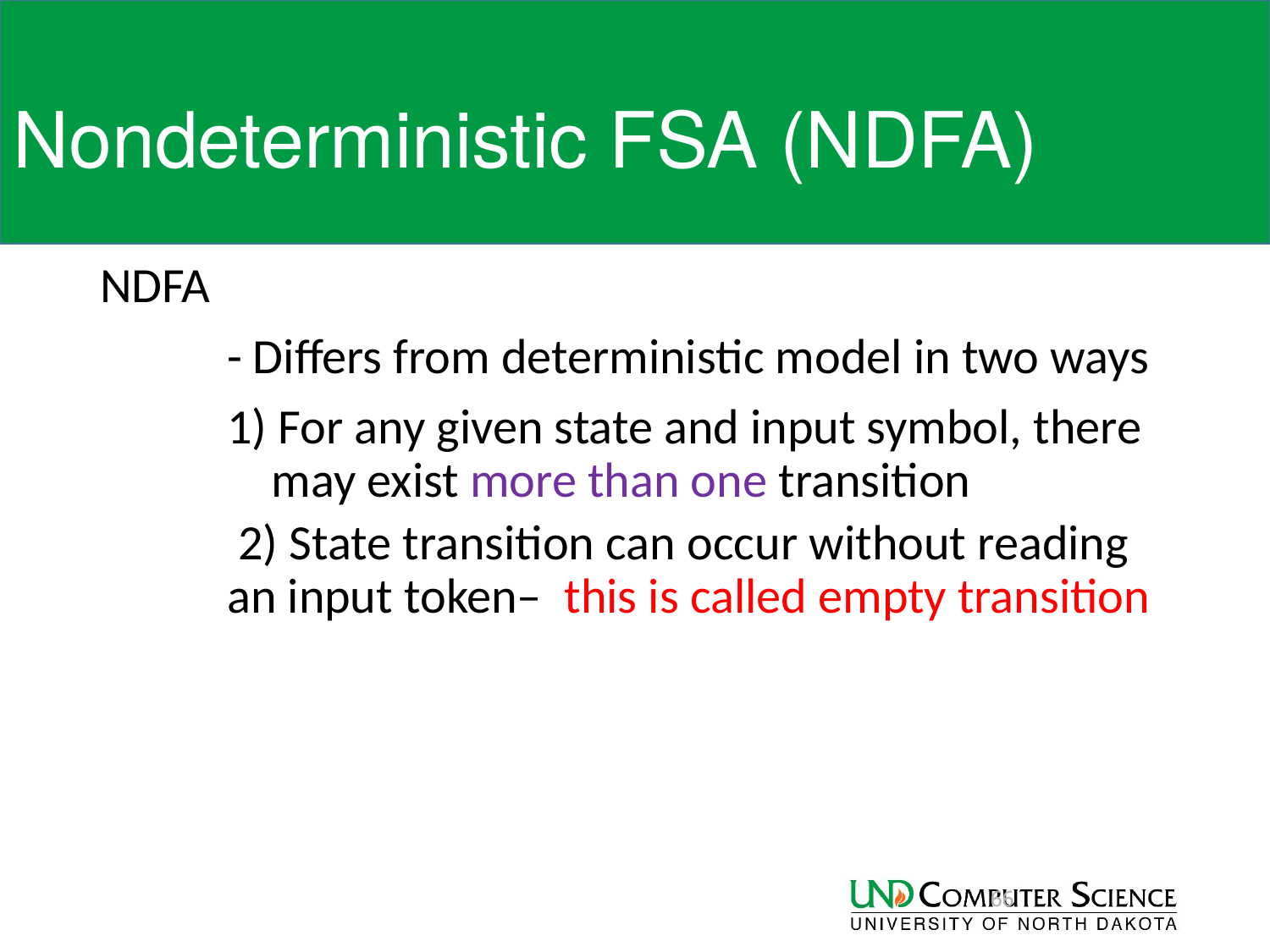

# Nondeterministic FSA (NDFA)
NDFA
	- Differs from deterministic model in two ways
	1) For any given state and input symbol, there 	    may exist more than one transition
 2) State transition can occur without reading  an input token–  this is called empty transition

66